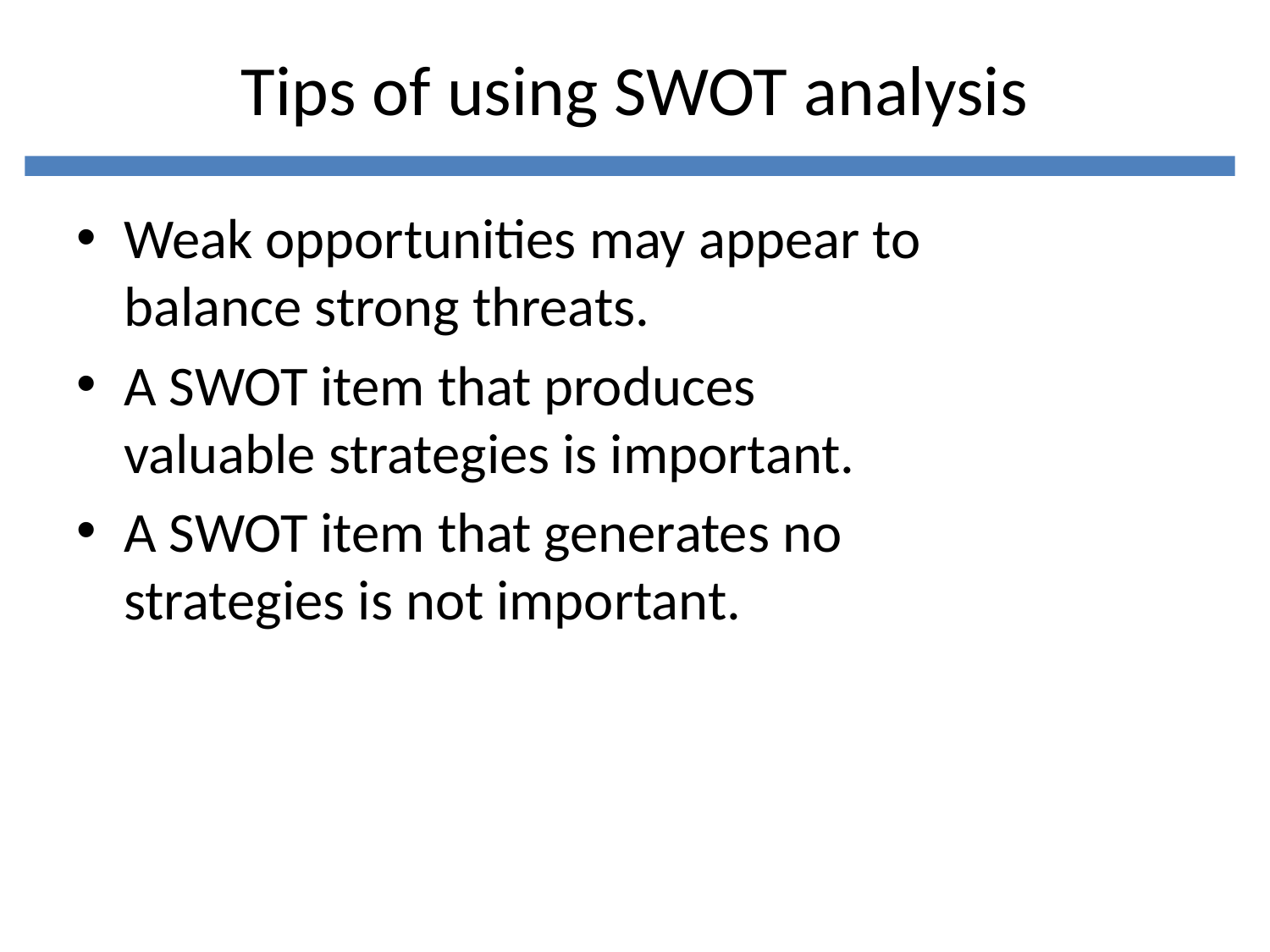

# Tips of using SWOT analysis
Weak opportunities may appear to balance strong threats.
A SWOT item that produces valuable strategies is important.
A SWOT item that generates no strategies is not important.